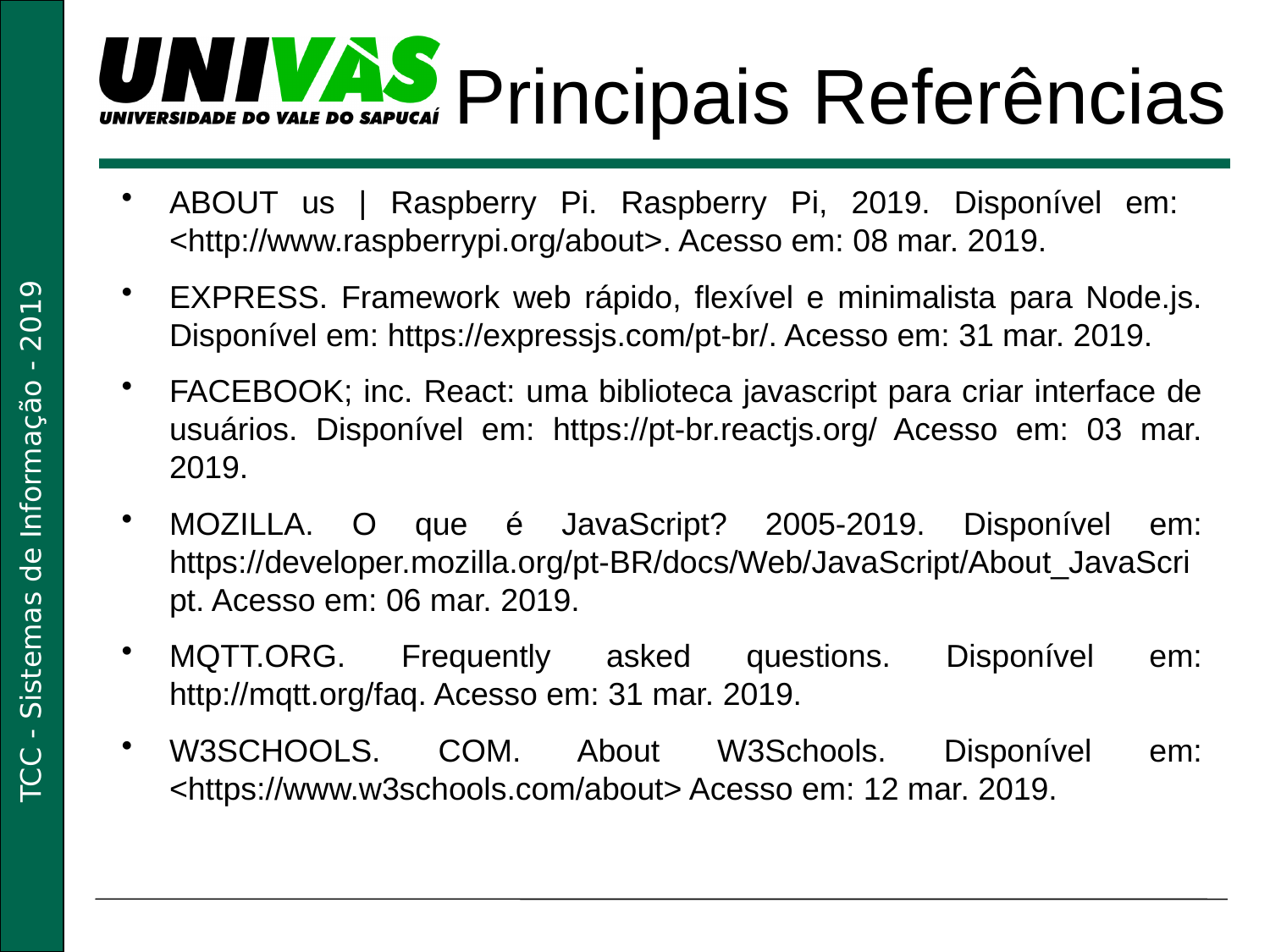

Principais Referências
ABOUT us | Raspberry Pi. Raspberry Pi, 2019. Disponível em:  <http://www.raspberrypi.org/about>. Acesso em: 08 mar. 2019.
EXPRESS. Framework web rápido, flexível e minimalista para Node.js. Disponível em: https://expressjs.com/pt-br/. Acesso em: 31 mar. 2019.
FACEBOOK; inc. React: uma biblioteca javascript para criar interface de usuários. Disponível em: https://pt-br.reactjs.org/ Acesso em: 03 mar. 2019.
MOZILLA. O que é JavaScript? 2005-2019. Disponível em: https://developer.mozilla.org/pt-BR/docs/Web/JavaScript/About_JavaScript. Acesso em: 06 mar. 2019.
MQTT.ORG. Frequently asked questions. Disponível em: http://mqtt.org/faq. Acesso em: 31 mar. 2019.
W3SCHOOLS. COM. About W3Schools. Disponível em: <https://www.w3schools.com/about> Acesso em: 12 mar. 2019.